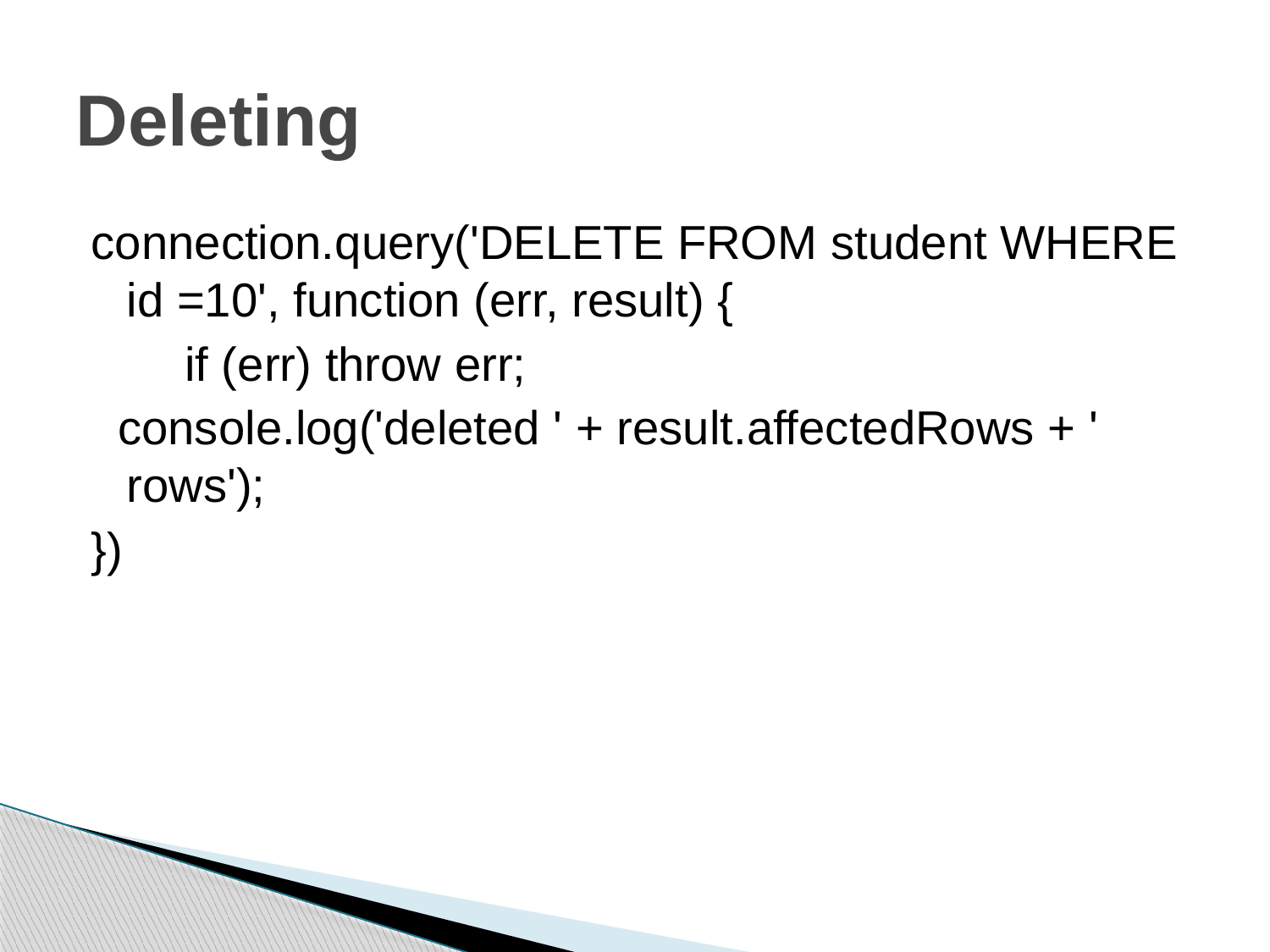

# Deleting
connection.query('DELETE FROM student WHERE id =10', function (err, result) {
       if (err) throw err;
  console.log('deleted ' + result.affectedRows + ' rows');
})